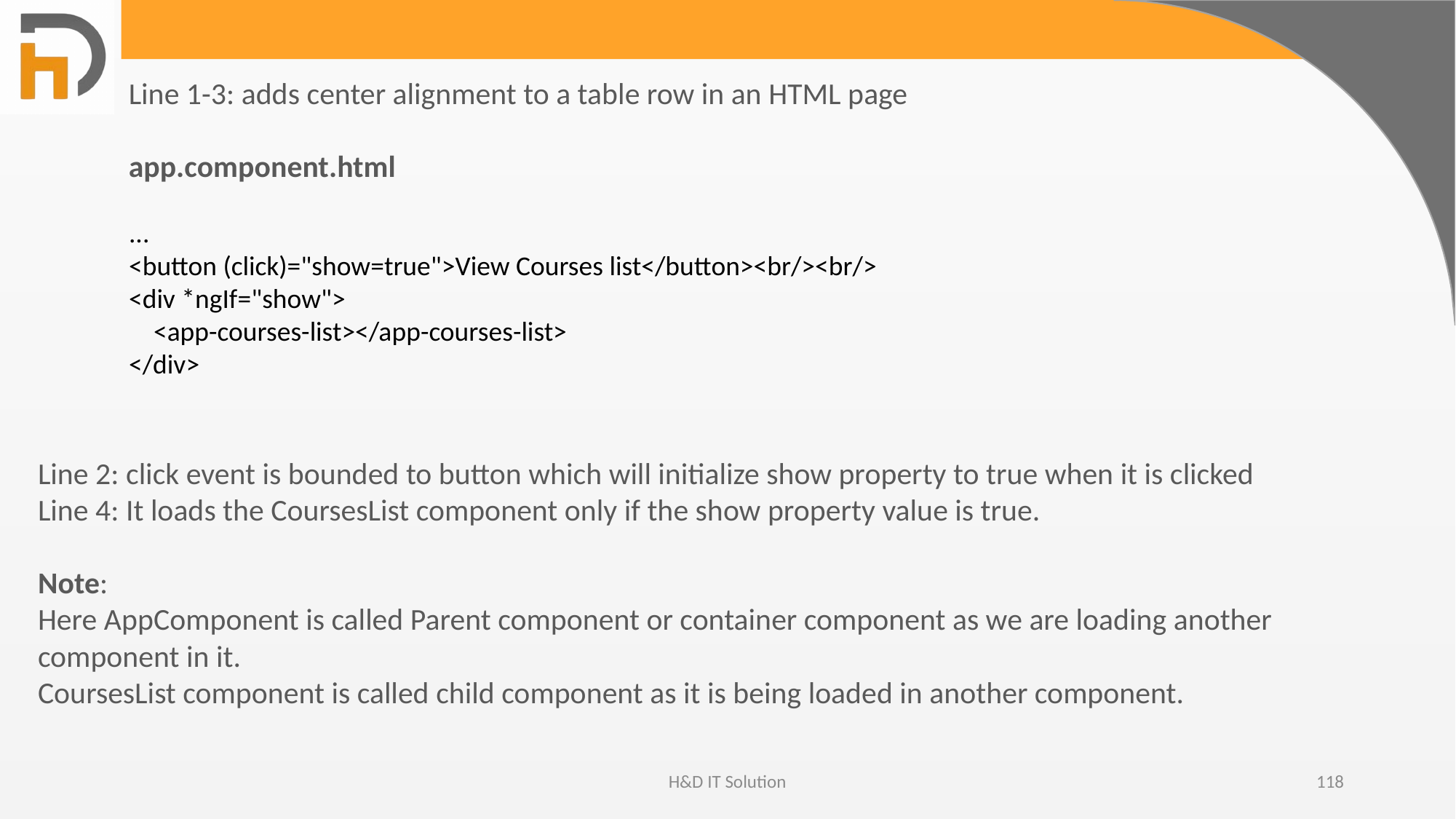

Line 1-3: adds center alignment to a table row in an HTML page

app.component.html
...
<button (click)="show=true">View Courses list</button><br/><br/>
<div *ngIf="show">
    <app-courses-list></app-courses-list>
</div>
Line 2: click event is bounded to button which will initialize show property to true when it is clicked
Line 4: It loads the CoursesList component only if the show property value is true.

Note:
Here AppComponent is called Parent component or container component as we are loading another component in it.
CoursesList component is called child component as it is being loaded in another component.
H&D IT Solution
118